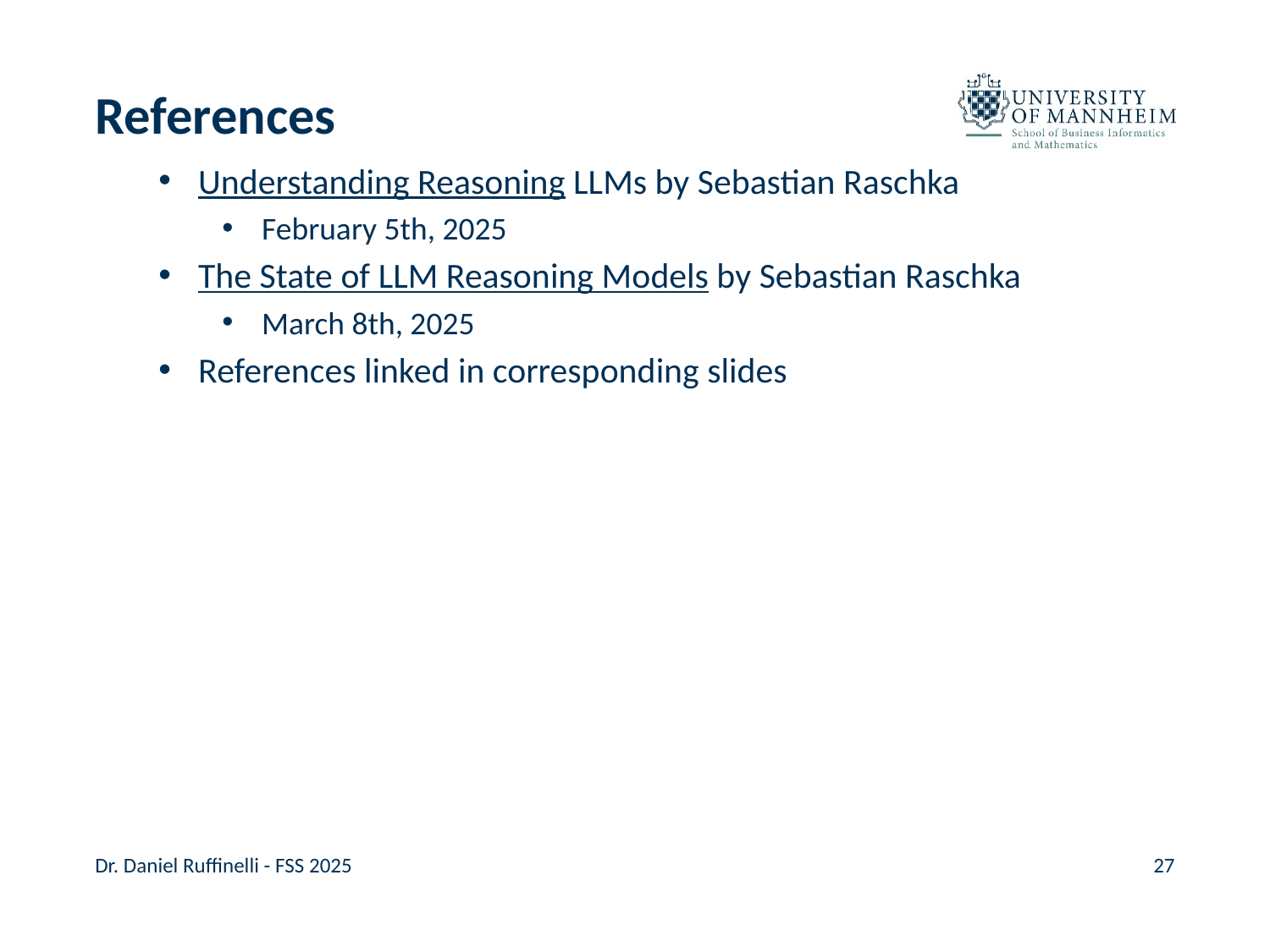

# References
Understanding Reasoning LLMs by Sebastian Raschka
February 5th, 2025
The State of LLM Reasoning Models by Sebastian Raschka
March 8th, 2025
References linked in corresponding slides
Dr. Daniel Ruffinelli - FSS 2025
27